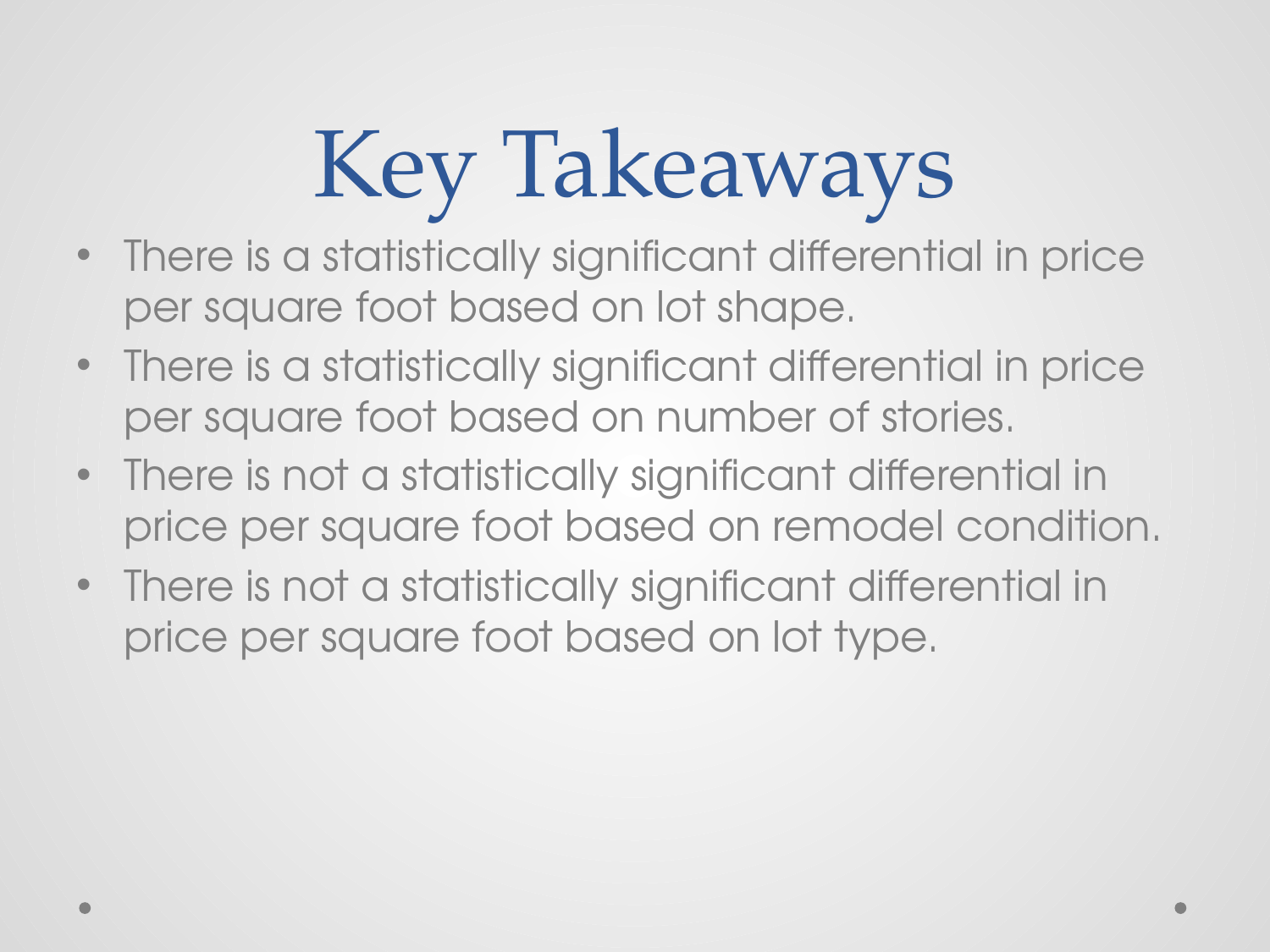

# Key Takeaways
There is a statistically significant differential in price per square foot based on lot shape.
There is a statistically significant differential in price per square foot based on number of stories.
There is not a statistically significant differential in price per square foot based on remodel condition.
There is not a statistically significant differential in price per square foot based on lot type.